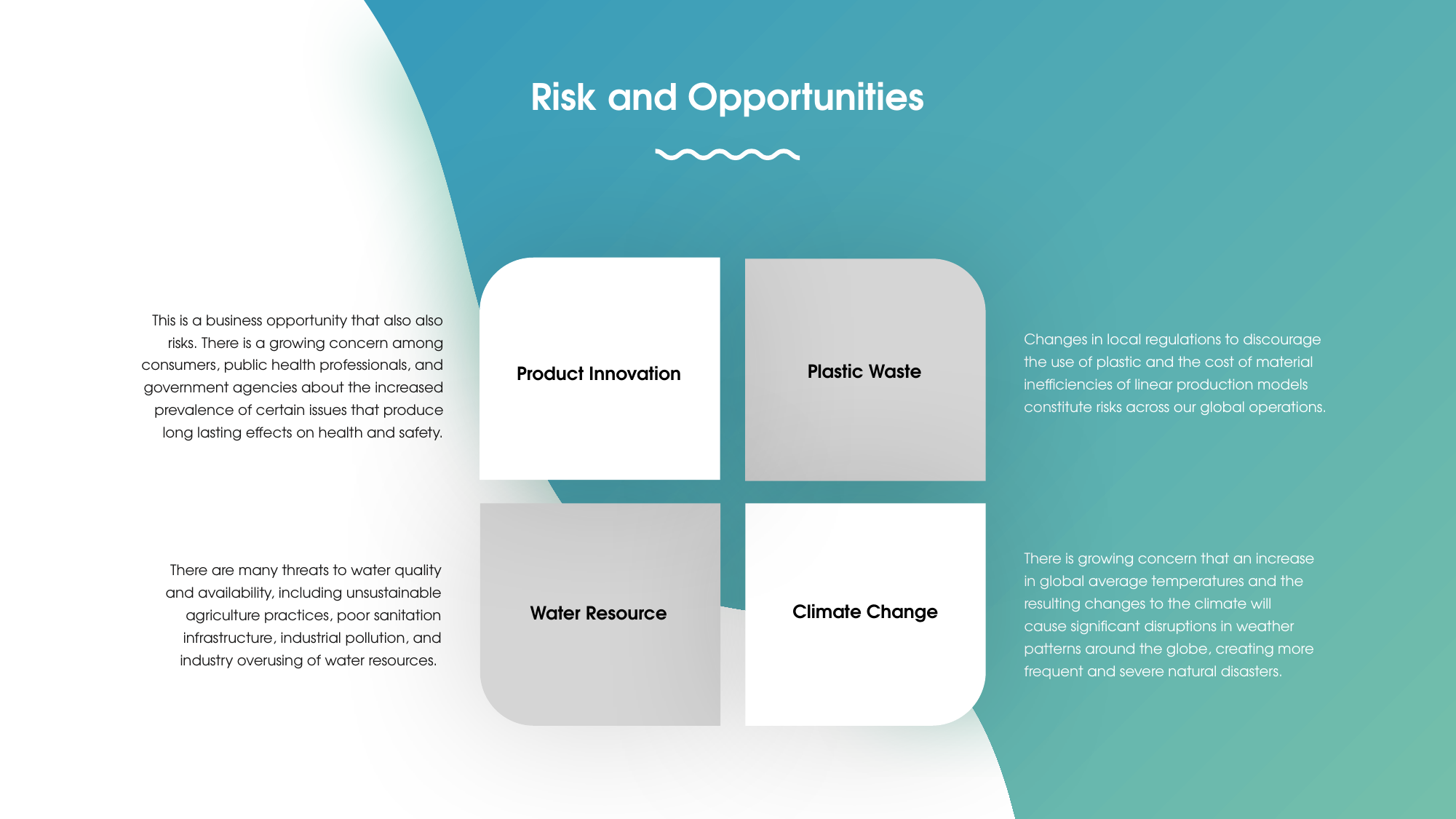

Risk and Opportunities

This is a business opportunity that also also risks. There is a growing concern among consumers, public health professionals, and government agencies about the increased prevalence of certain issues that produce long lasting effects on health and safety.
Changes in local regulations to discourage the use of plastic and the cost of material inefficiencies of linear production models constitute risks across our global operations.
Plastic Waste
Product Innovation

There is growing concern that an increase in global average temperatures and the resulting changes to the climate will cause significant disruptions in weather patterns around the globe, creating more frequent and severe natural disasters.
There are many threats to water quality and availability, including unsustainable agriculture practices, poor sanitation infrastructure, industrial pollution, and industry overusing of water resources.
Climate Change
Water Resource